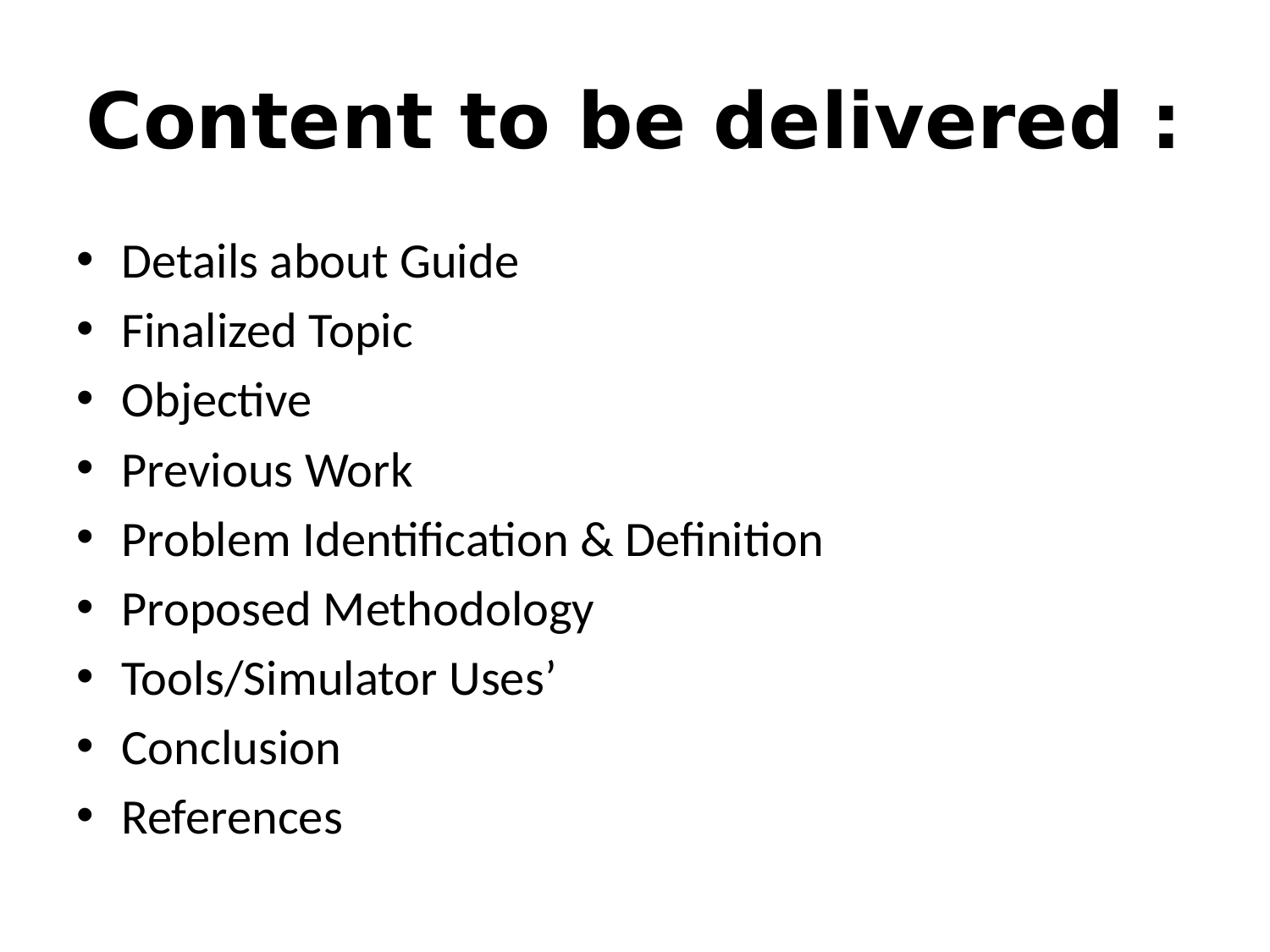

# Content to be delivered :
Details about Guide
Finalized Topic
Objective
Previous Work
Problem Identification & Definition
Proposed Methodology
Tools/Simulator Uses’
Conclusion
References